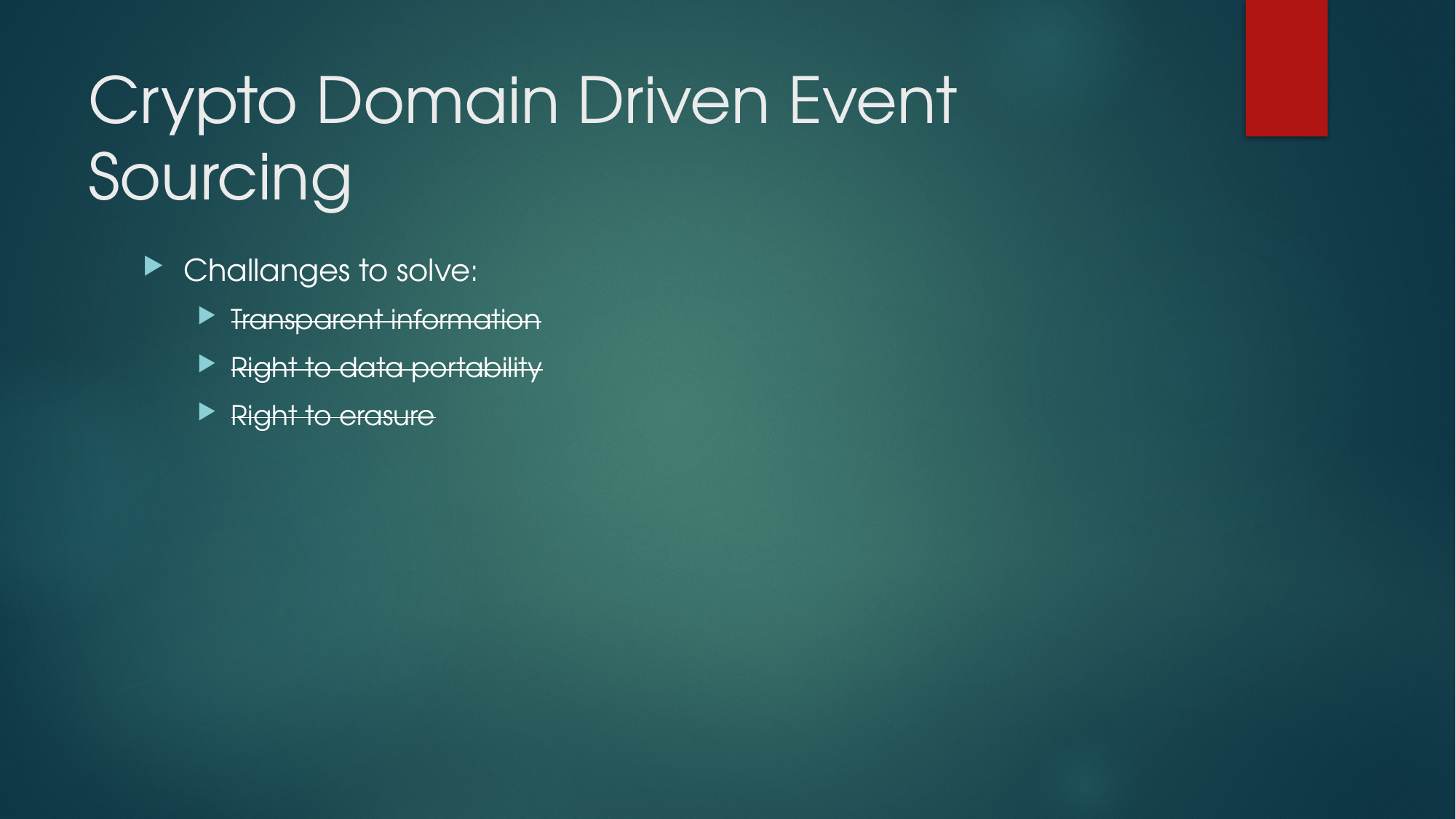

# Crypto Domain Driven Event Sourcing
Challanges to solve:
Transparent information
Right to data portability
Right to erasure